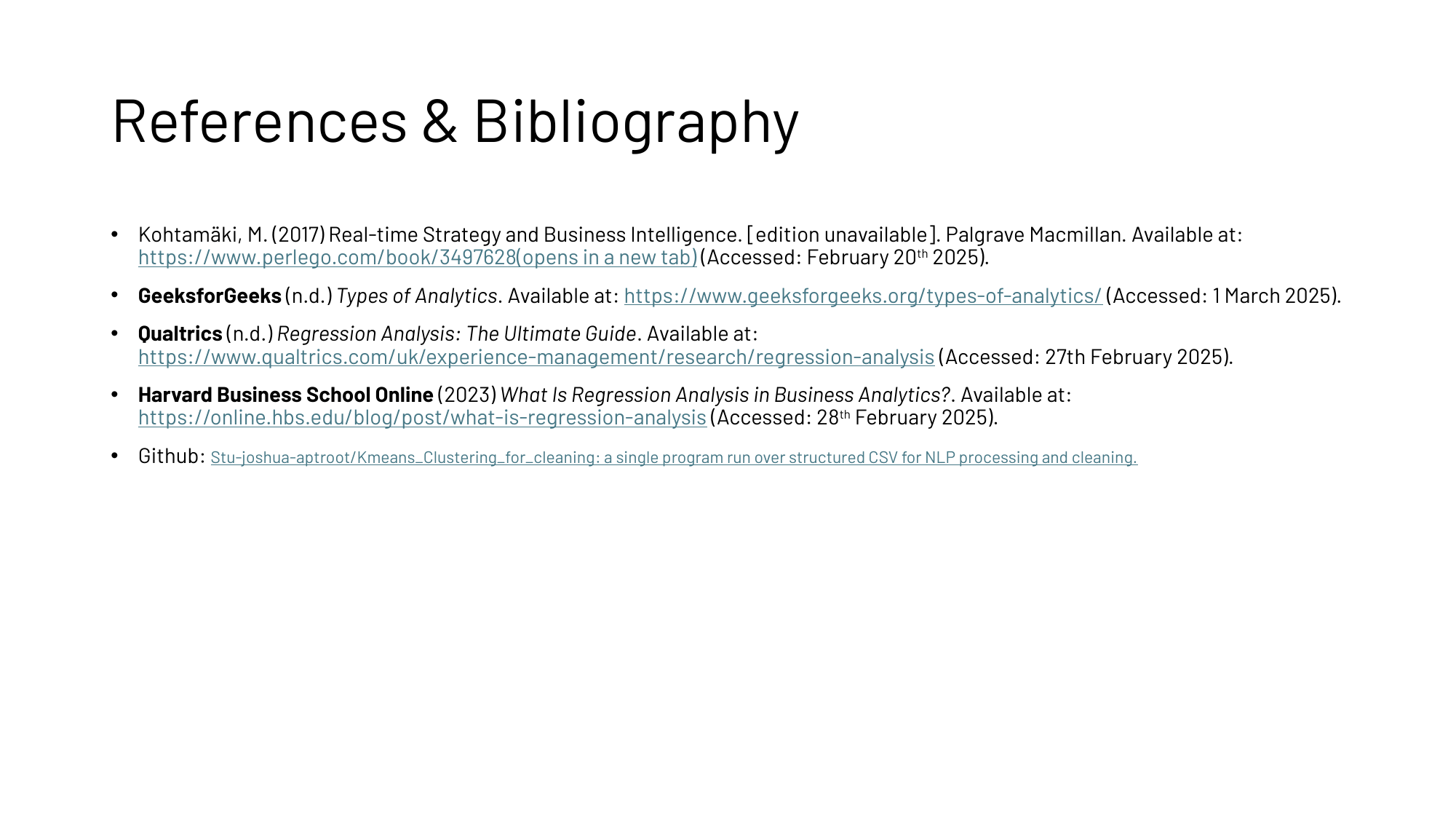

# References & Bibliography
Kohtamäki, M. (2017) Real-time Strategy and Business Intelligence. [edition unavailable]. Palgrave Macmillan. Available at: https://www.perlego.com/book/3497628(opens in a new tab) (Accessed: February 20th 2025).
GeeksforGeeks (n.d.) Types of Analytics. Available at: https://www.geeksforgeeks.org/types-of-analytics/ (Accessed: 1 March 2025).
Qualtrics (n.d.) Regression Analysis: The Ultimate Guide. Available at: https://www.qualtrics.com/uk/experience-management/research/regression-analysis (Accessed: 27th February 2025).
Harvard Business School Online (2023) What Is Regression Analysis in Business Analytics?. Available at: https://online.hbs.edu/blog/post/what-is-regression-analysis (Accessed: 28th February 2025).
Github: Stu-joshua-aptroot/Kmeans_Clustering_for_cleaning: a single program run over structured CSV for NLP processing and cleaning.